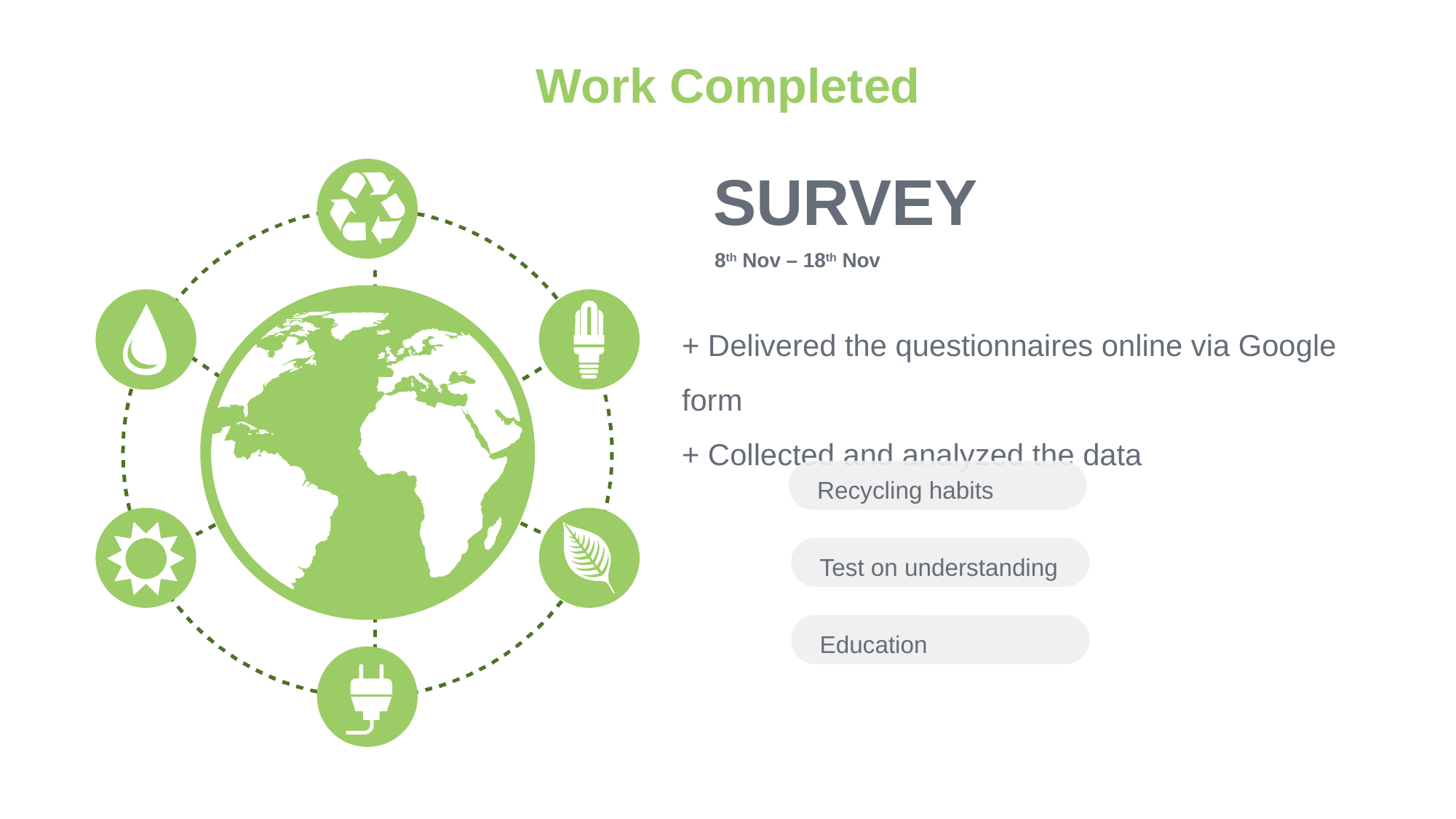

Work Completed

SURVEY

8th Nov – 18th Nov
+ Delivered the questionnaires online via Google form
+ Collected and analyzed the data
Recycling habits
Test on understanding
Education